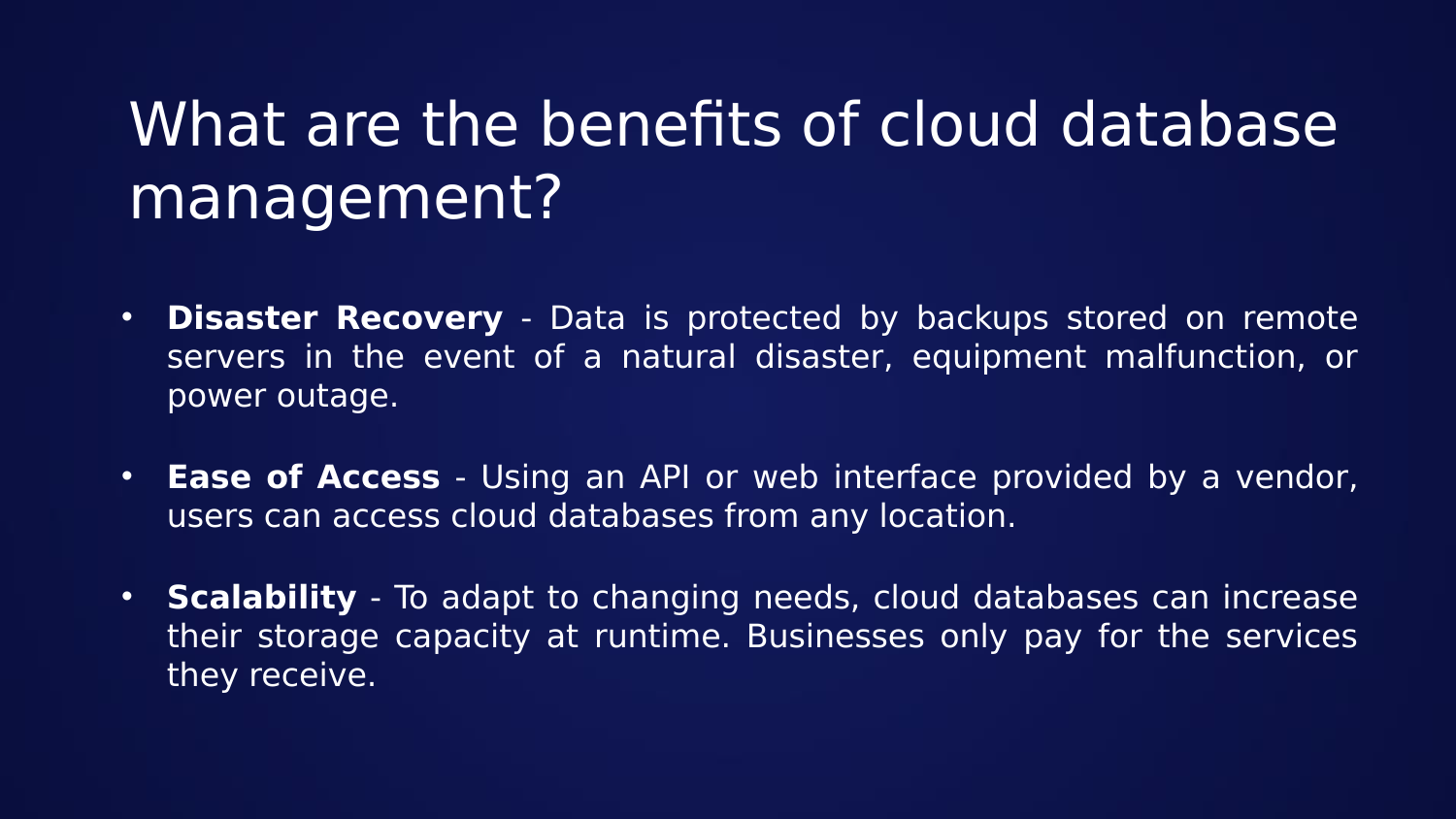

# What are the benefits of cloud database management?
Disaster Recovery - Data is protected by backups stored on remote servers in the event of a natural disaster, equipment malfunction, or power outage.

Ease of Access - Using an API or web interface provided by a vendor, users can access cloud databases from any location.

Scalability - To adapt to changing needs, cloud databases can increase their storage capacity at runtime. Businesses only pay for the services they receive.